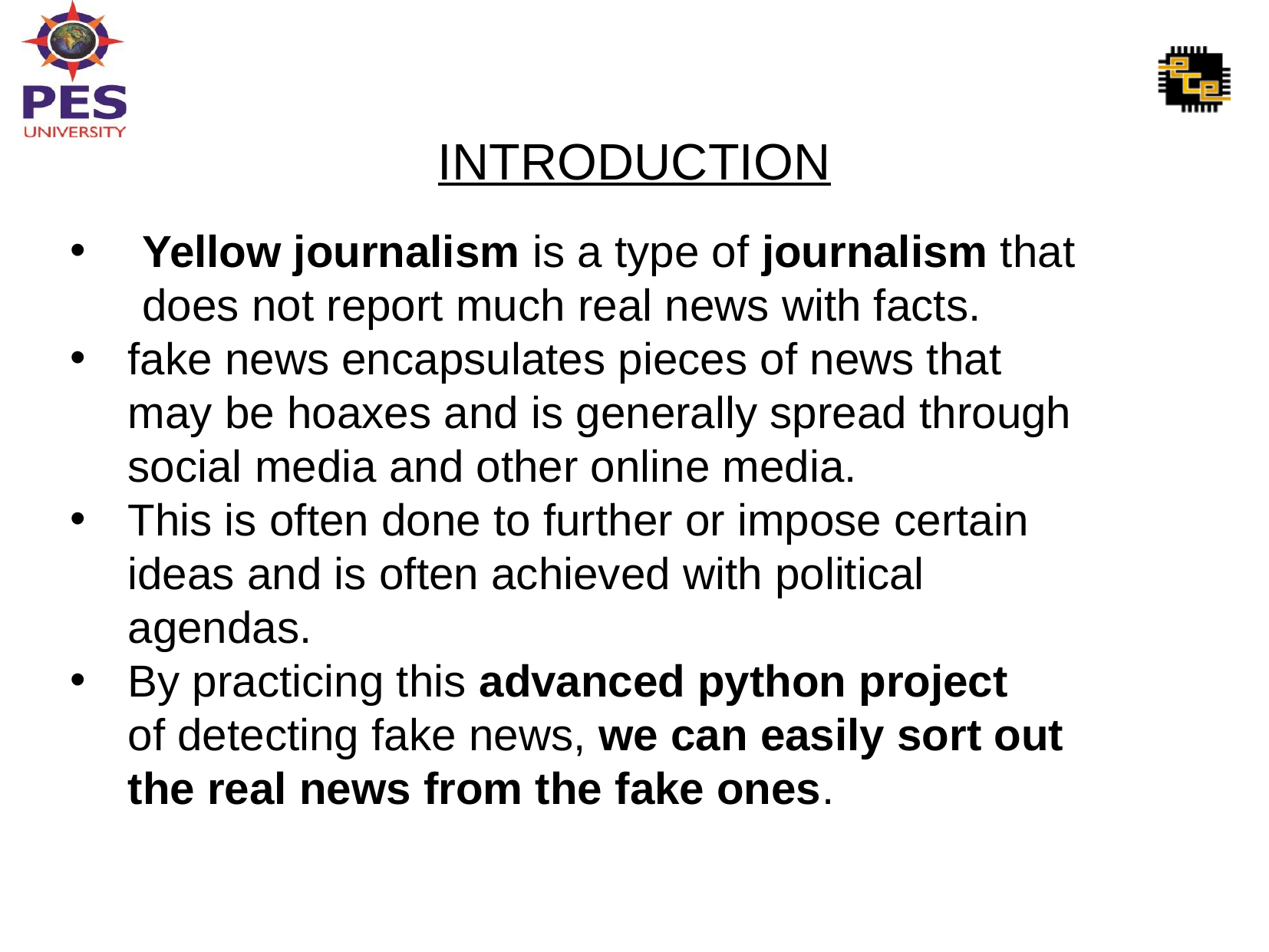

INTRODUCTION
Yellow journalism is a type of journalism that does not report much real news with facts.
fake news encapsulates pieces of news that may be hoaxes and is generally spread through social media and other online media.
This is often done to further or impose certain ideas and is often achieved with political agendas.
By practicing this advanced python project of detecting fake news, we can easily sort out the real news from the fake ones.